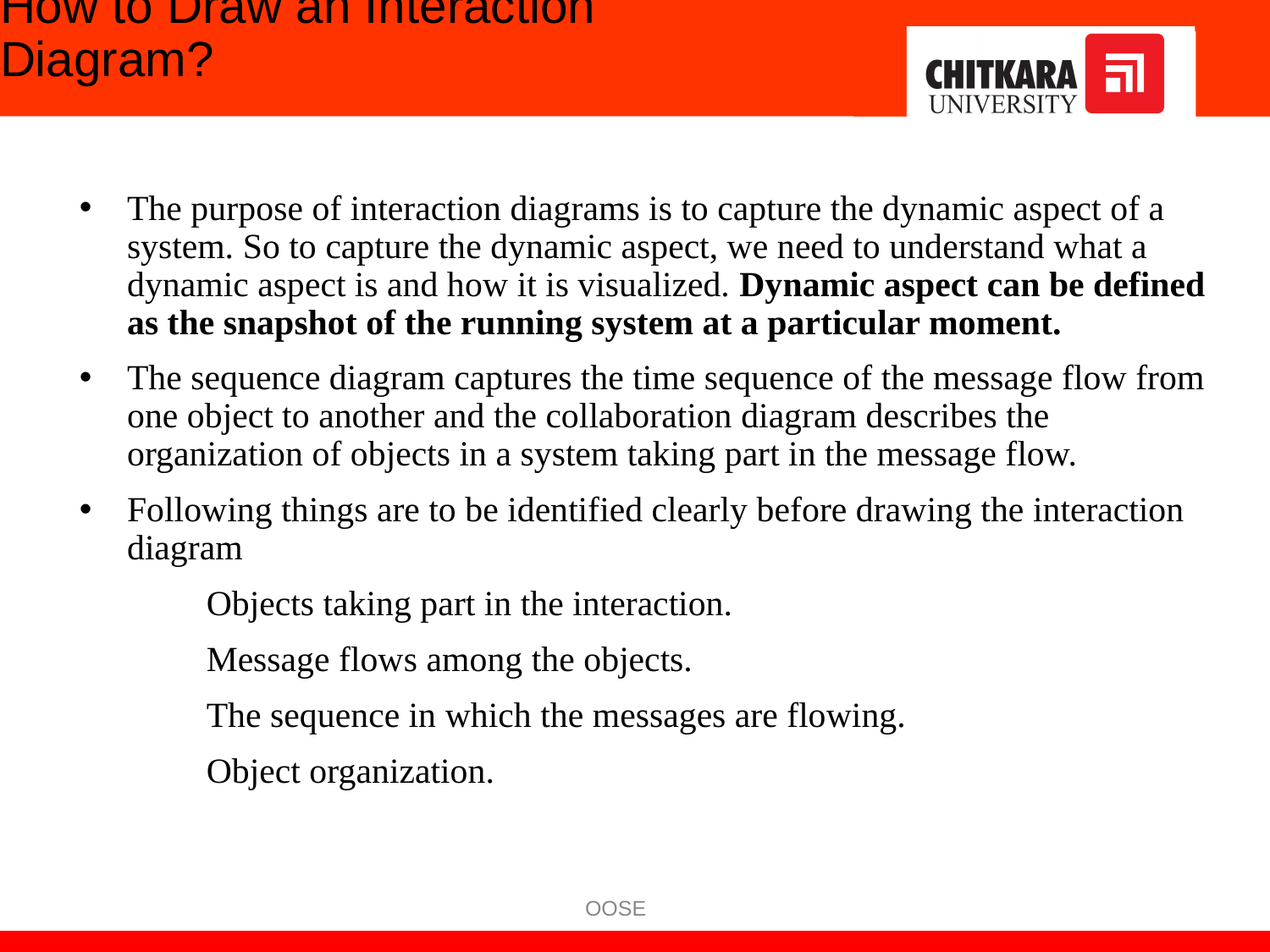

# How to Draw an Interaction Diagram?
The purpose of interaction diagrams is to capture the dynamic aspect of a system. So to capture the dynamic aspect, we need to understand what a dynamic aspect is and how it is visualized. Dynamic aspect can be defined as the snapshot of the running system at a particular moment.
The sequence diagram captures the time sequence of the message flow from one object to another and the collaboration diagram describes the organization of objects in a system taking part in the message flow.
Following things are to be identified clearly before drawing the interaction diagram
	Objects taking part in the interaction.
	Message flows among the objects.
	The sequence in which the messages are flowing.
	Object organization.

OOSE